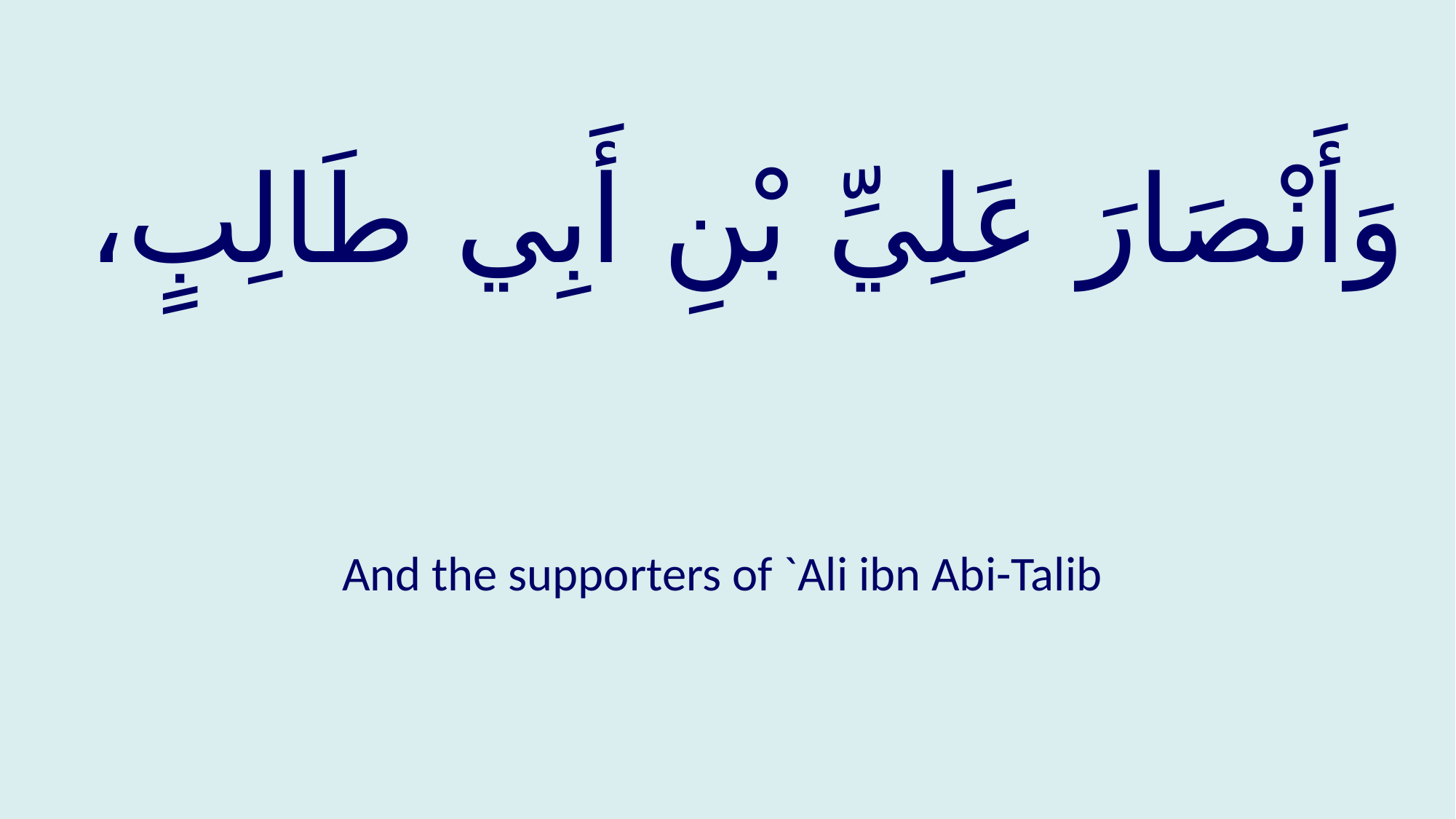

# وَأَنْصَارَ عَلِيِّ بْنِ أَبِي طَالِبٍ،
And the supporters of `Ali ibn Abi-Talib